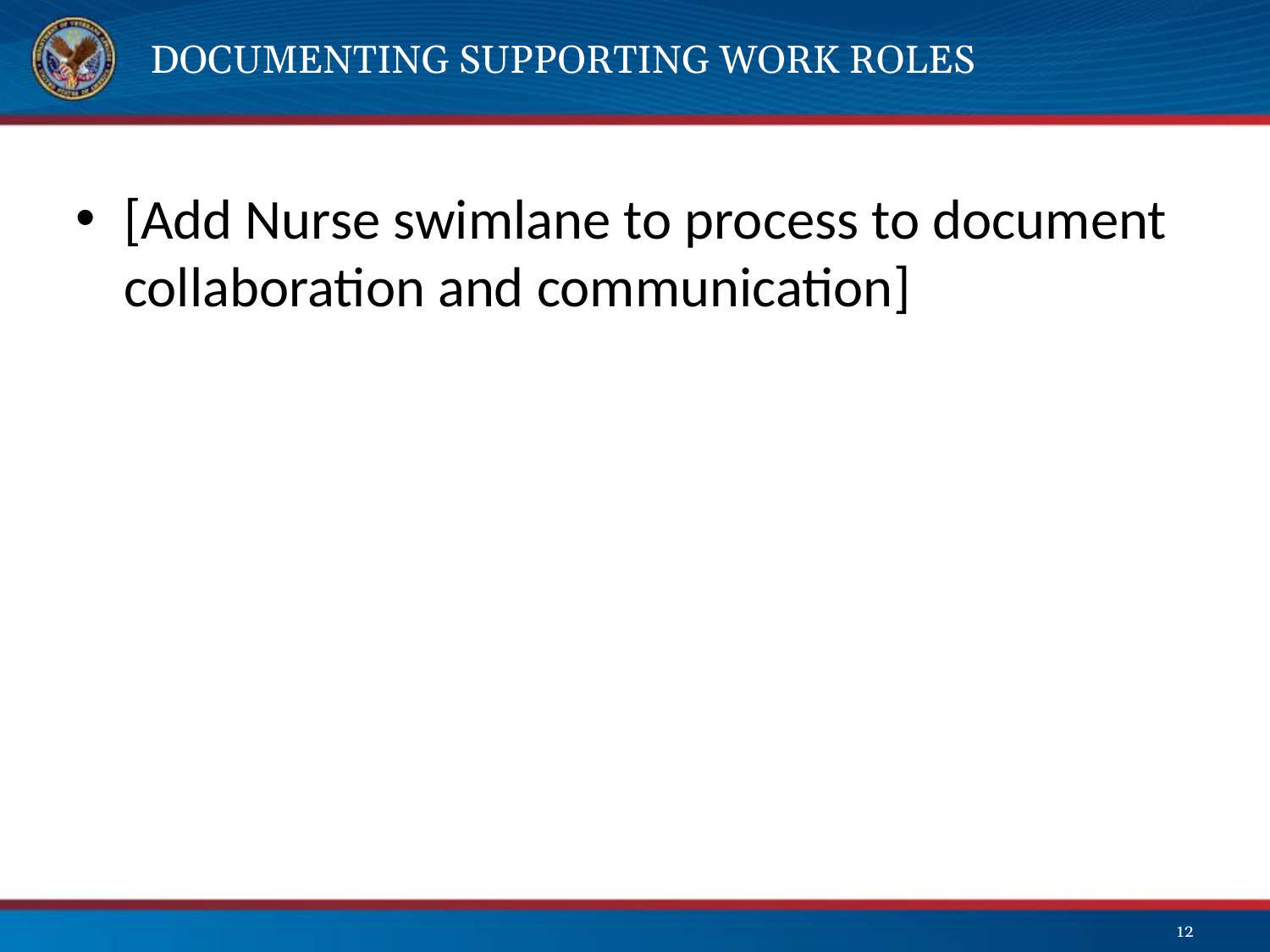

# Documenting Supporting Work ROles
[Add Nurse swimlane to process to document collaboration and communication]
12